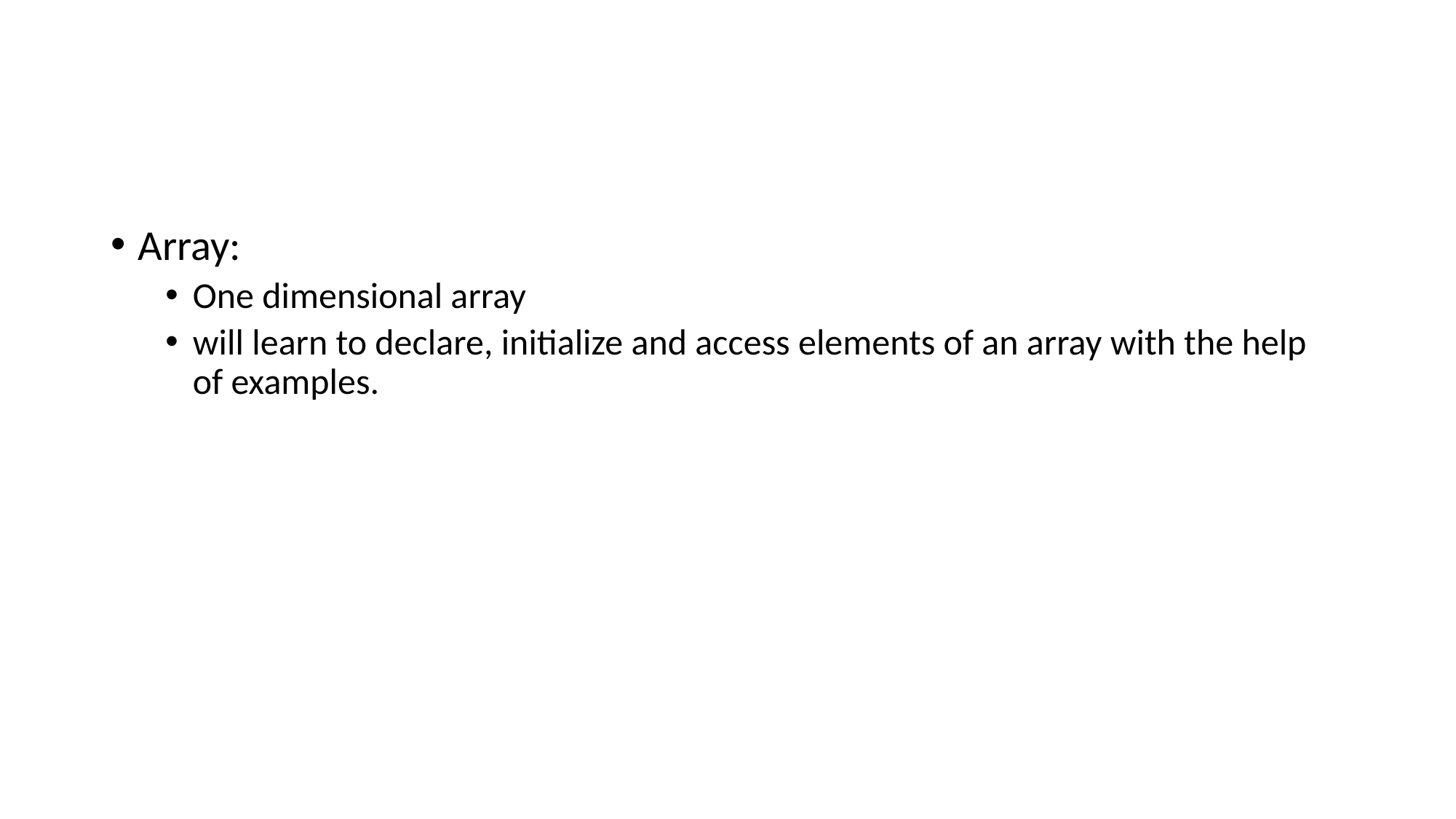

#
Array:
One dimensional array
will learn to declare, initialize and access elements of an array with the help of examples.